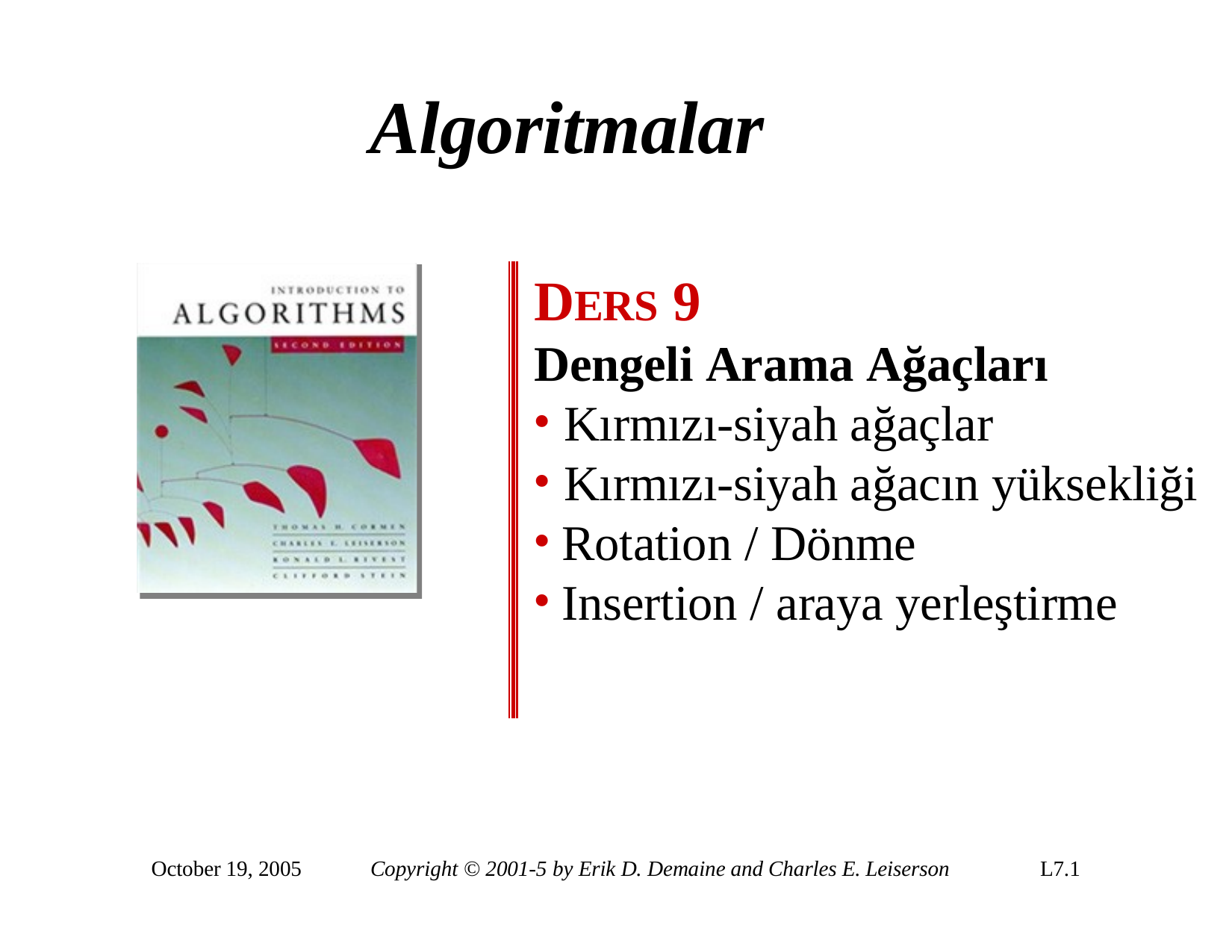

Algoritmalar

DERS 9
Dengeli Arama Ağaçları
Kırmızı-siyah ağaçlar
Kırmızı-siyah ağacın yüksekliği
Rotation / Dönme
Insertion / araya yerleştirme

October 19, 2005
Copyright © 2001-5 by Erik D. Demaine and Charles E. Leiserson
L7.1